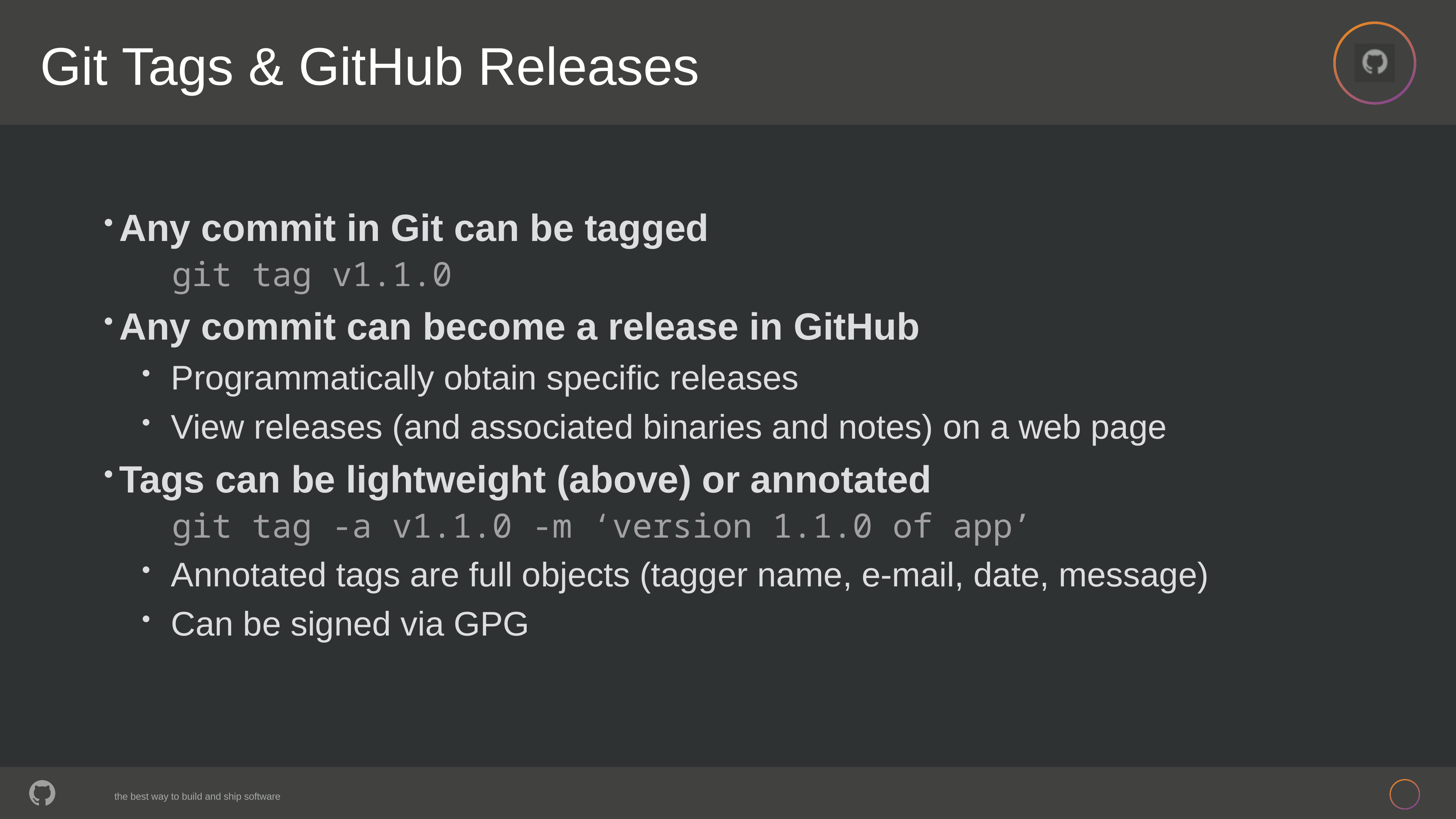

# Git Tags & GitHub Releases
Any commit in Git can be tagged
git tag v1.1.0
Any commit can become a release in GitHub
Programmatically obtain specific releases
View releases (and associated binaries and notes) on a web page
Tags can be lightweight (above) or annotated
git tag -a v1.1.0 -m ‘version 1.1.0 of app’
Annotated tags are full objects (tagger name, e-mail, date, message)
Can be signed via GPG
27